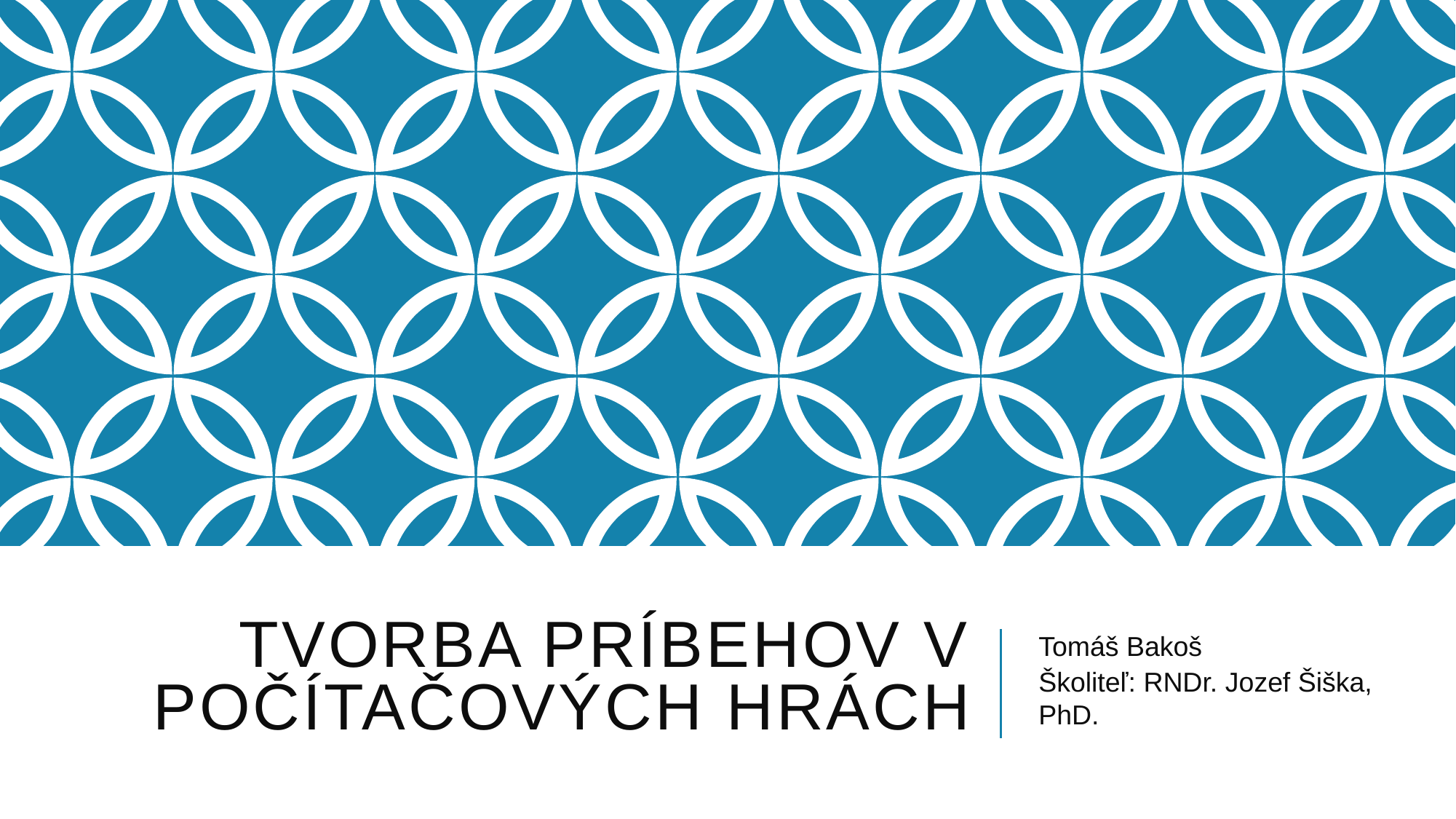

# TVORBA príbehov v počítačových hrách
Tomáš Bakoš
Školiteľ: RNDr. Jozef Šiška, PhD.